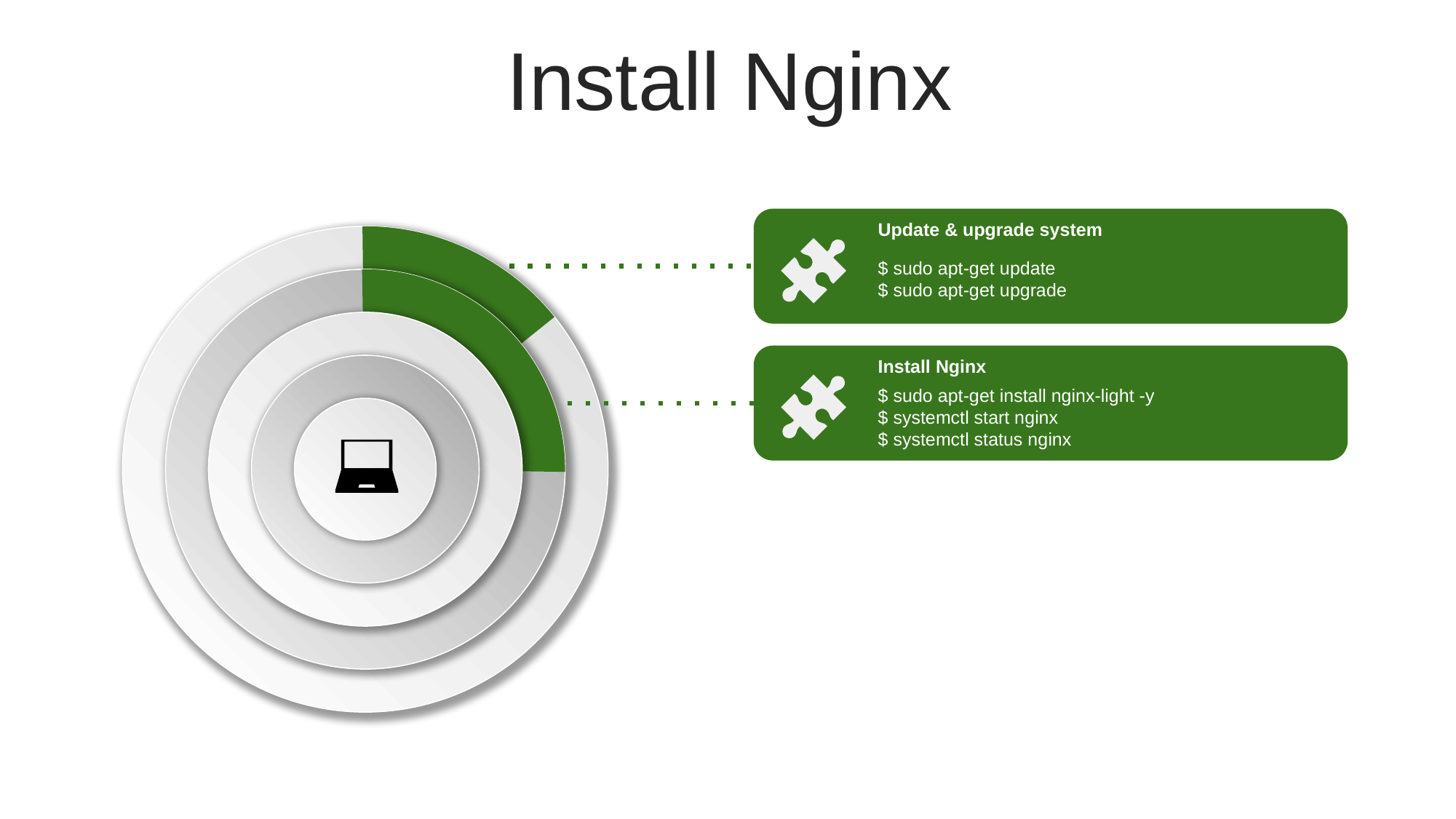

Install Nginx

Update & upgrade system
$ sudo apt-get update
$ sudo apt-get upgrade

Install Nginx
$ sudo apt-get install nginx-light -y
$ systemctl start nginx
$ systemctl status nginx